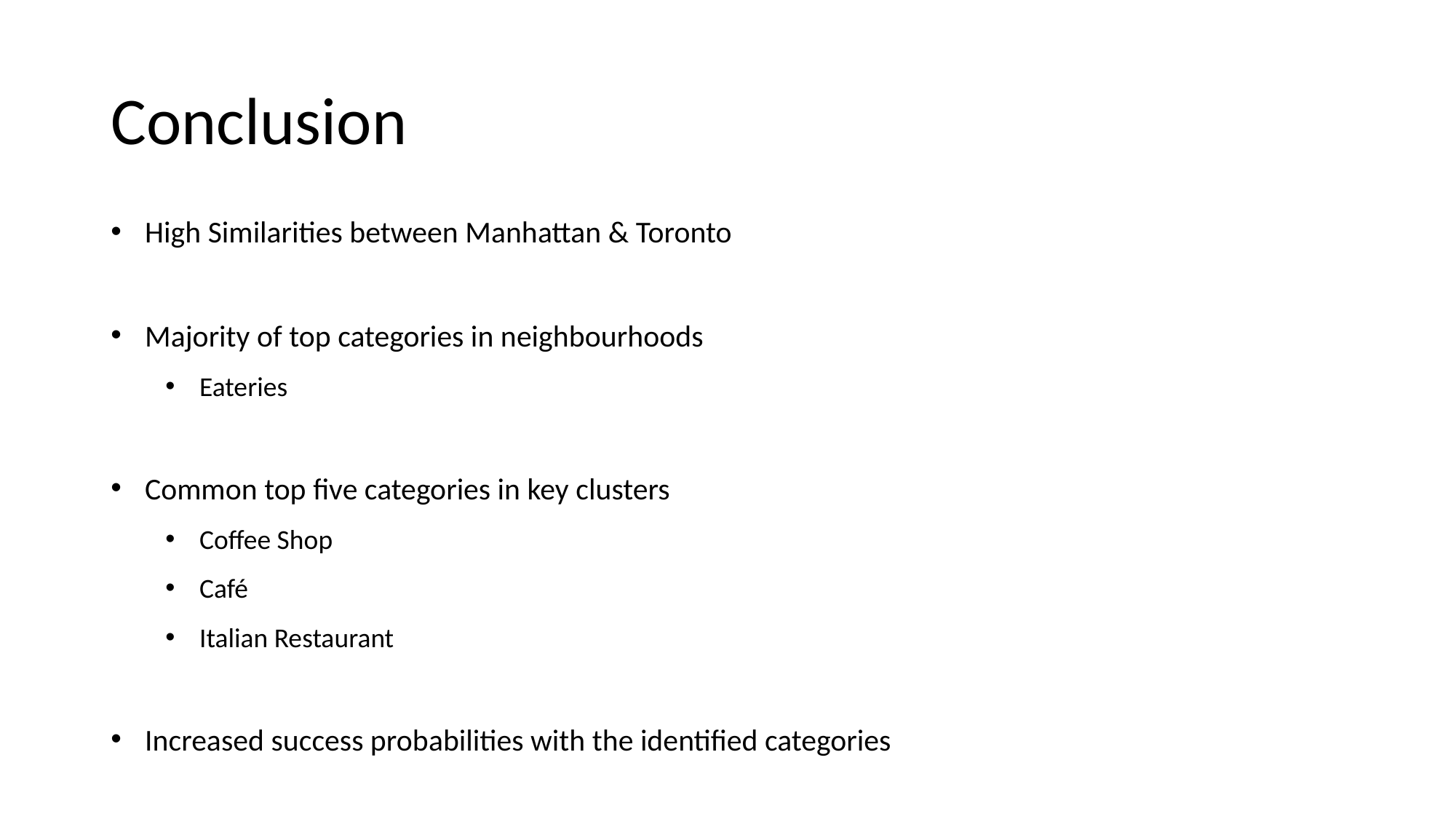

# Conclusion
High Similarities between Manhattan & Toronto

Majority of top categories in neighbourhoods
Eateries

Common top five categories in key clusters
Coffee Shop
Café
Italian Restaurant

Increased success probabilities with the identified categories